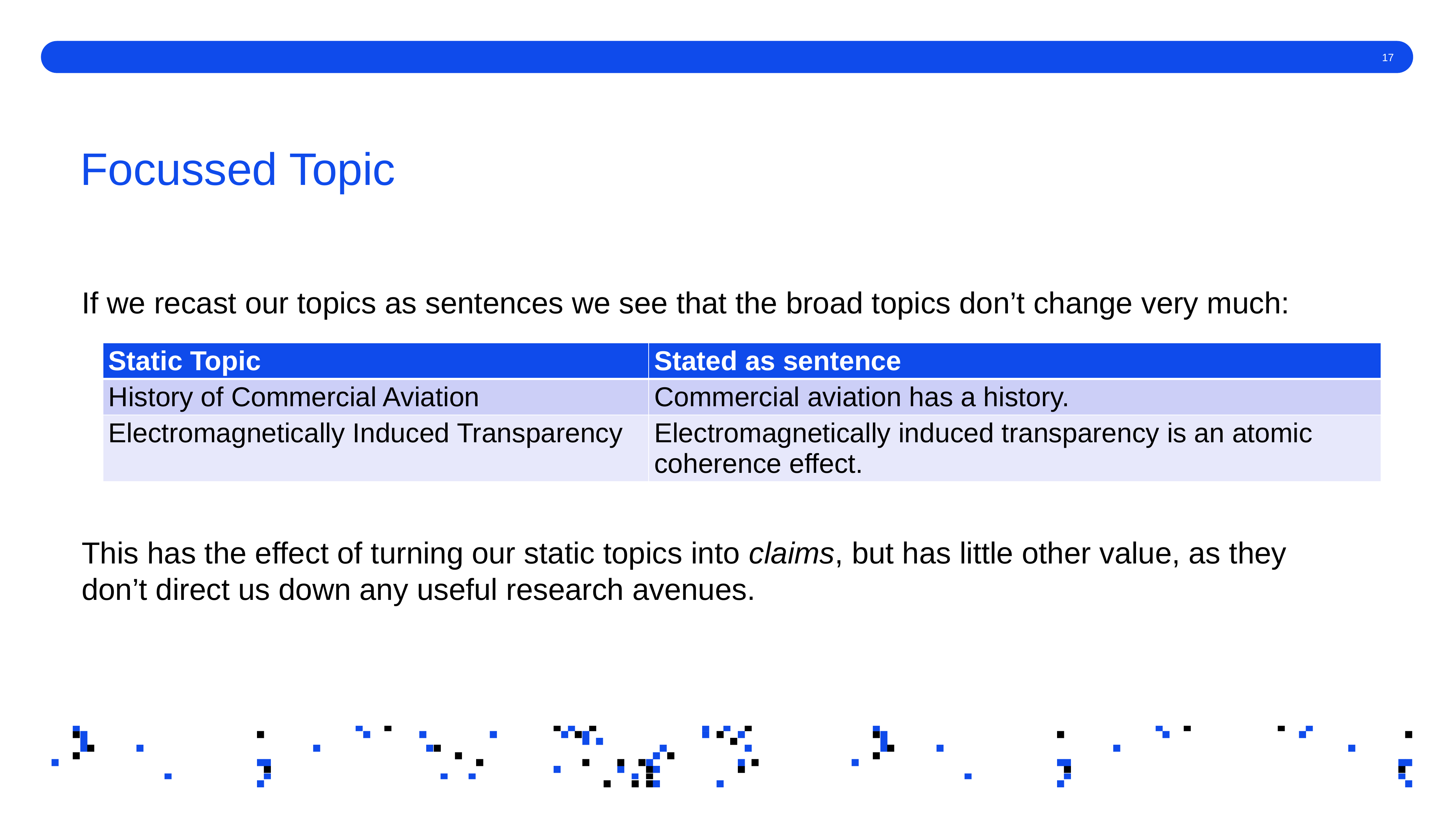

# Focussed Topic
If we recast our topics as sentences we see that the broad topics don’t change very much:

This has the effect of turning our static topics into claims, but has little other value, as they don’t direct us down any useful research avenues.

| Static Topic | Stated as sentence |
| --- | --- |
| History of Commercial Aviation | Commercial aviation has a history. |
| Electromagnetically Induced Transparency | Electromagnetically induced transparency is an atomic coherence effect. |